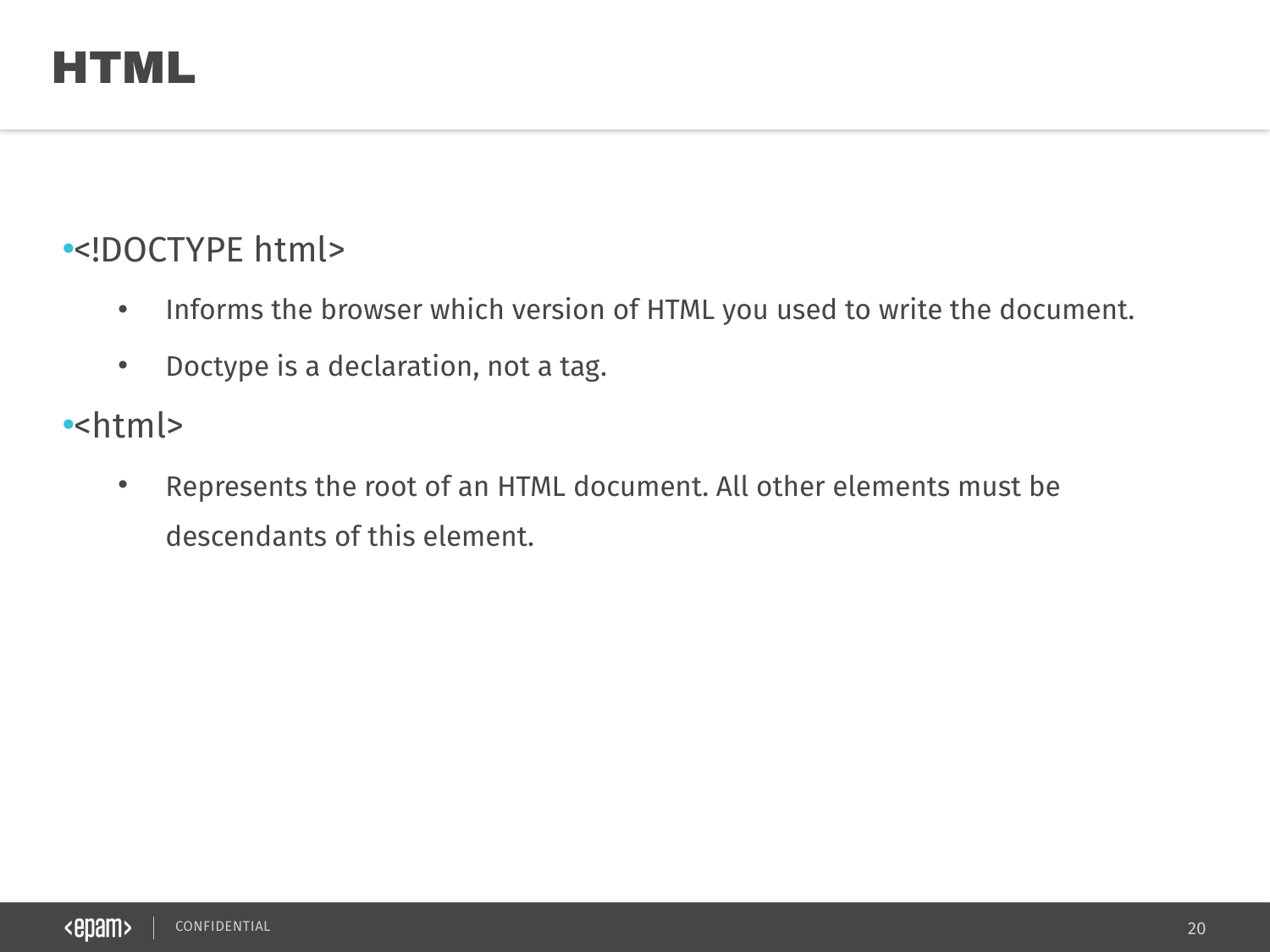

HTML
<!DOCTYPE html>
Informs the browser which version of HTML you used to write the document.
Doctype is a declaration, not a tag.
<html>
Represents the root of an HTML document. All other elements must be descendants of this element.